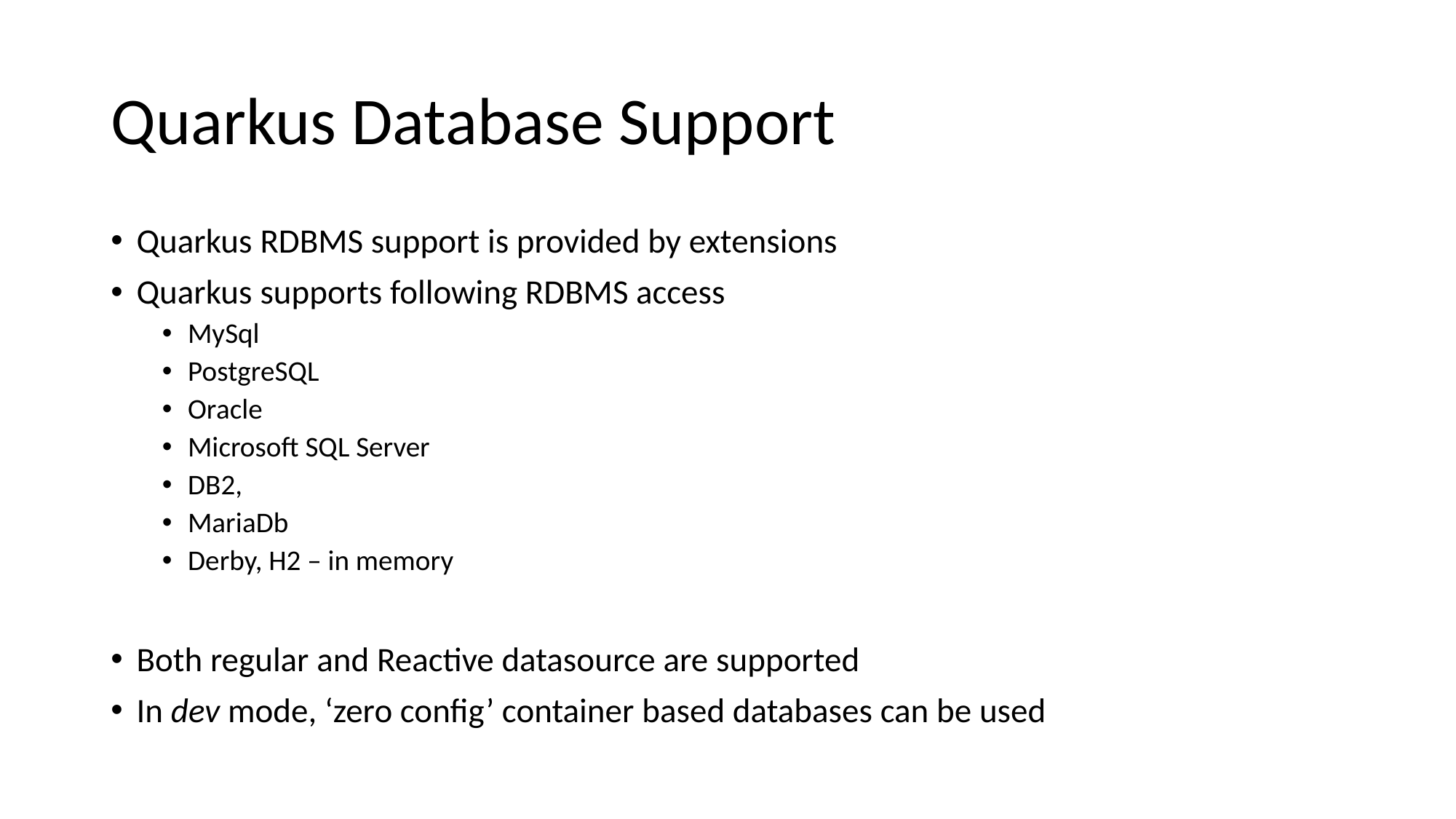

# Quarkus Database Support
Quarkus RDBMS support is provided by extensions
Quarkus supports following RDBMS access
MySql
PostgreSQL
Oracle
Microsoft SQL Server
DB2,
MariaDb
Derby, H2 – in memory

Both regular and Reactive datasource are supported
In dev mode, ‘zero config’ container based databases can be used